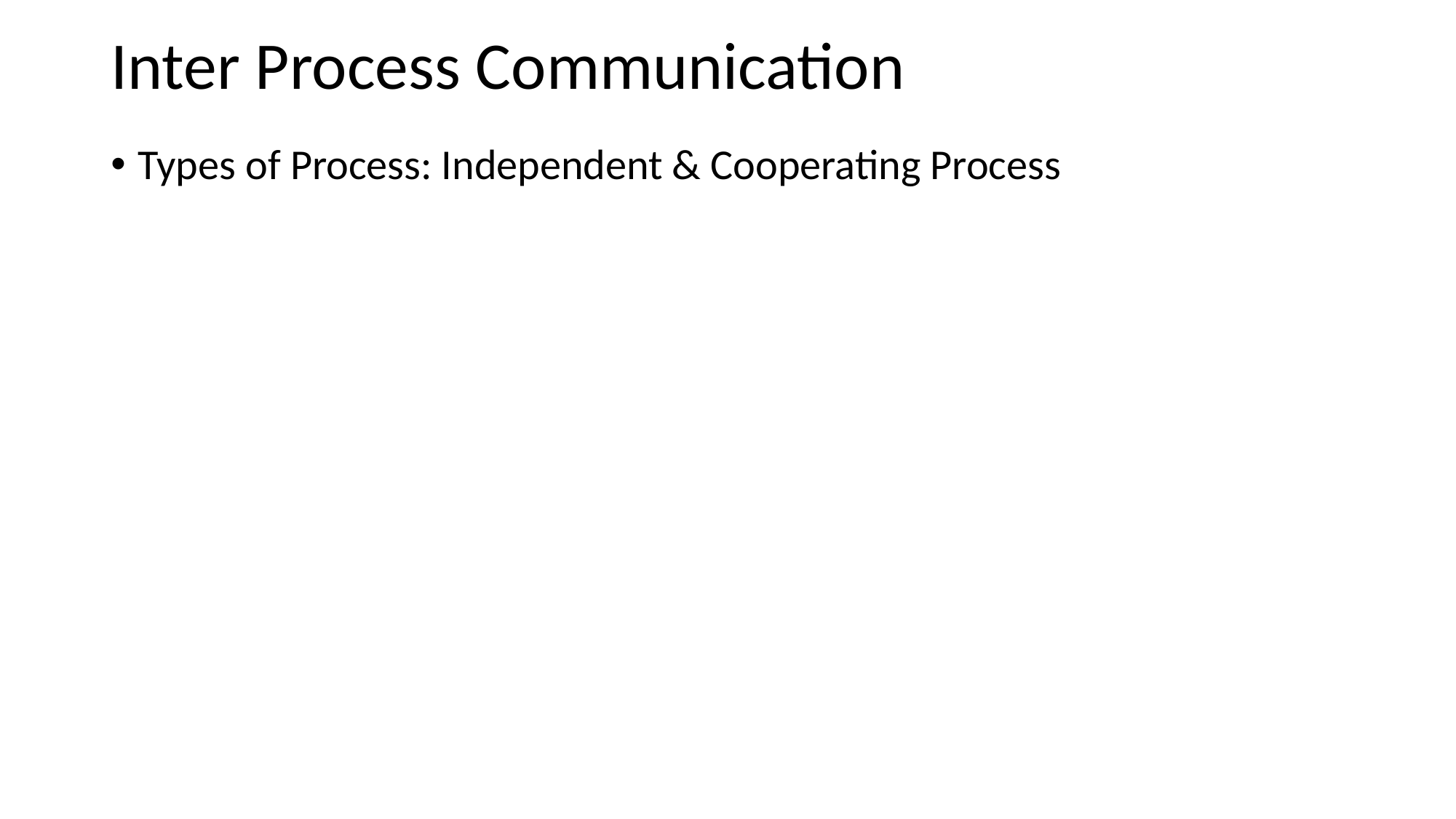

# Inter Process Communication
Types of Process: Independent & Cooperating Process